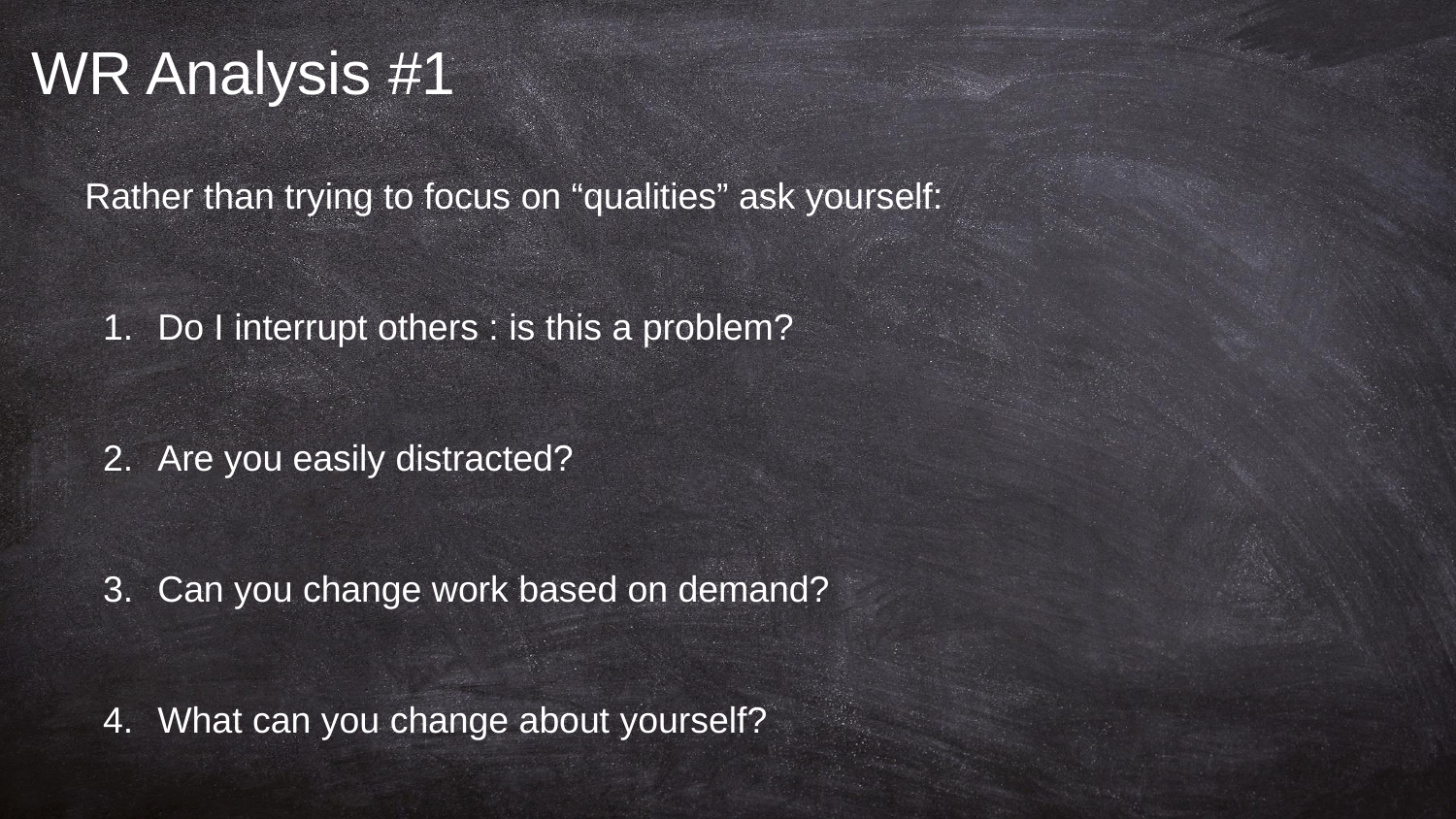

# WR Analysis #1
Rather than trying to focus on “qualities” ask yourself:

Do I interrupt others : is this a problem?

Are you easily distracted?

Can you change work based on demand?

What can you change about yourself?